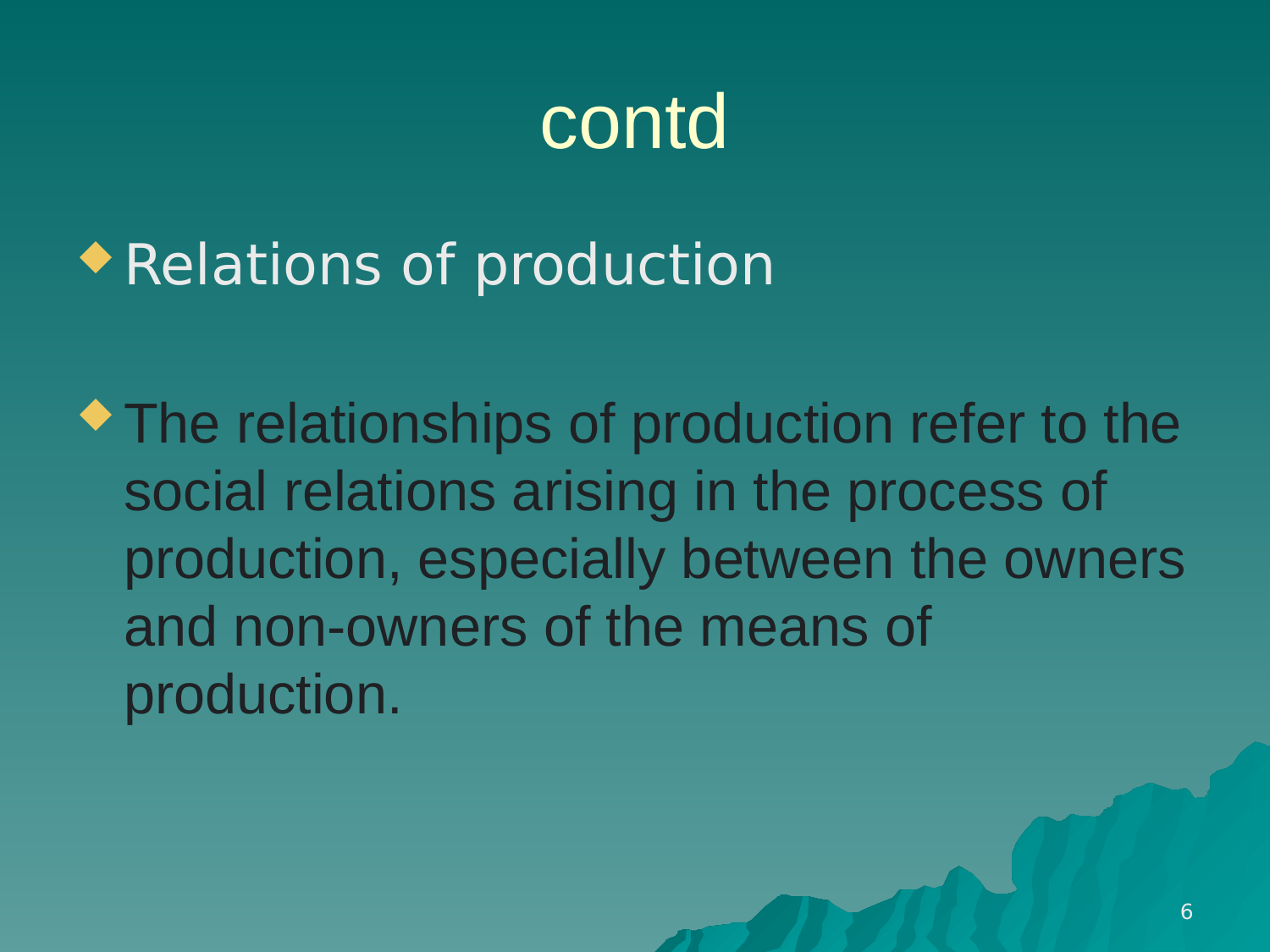

# contd
Relations of production

The relationships of production refer to the social relations arising in the process of production, especially between the owners and non-owners of the means of production.
6